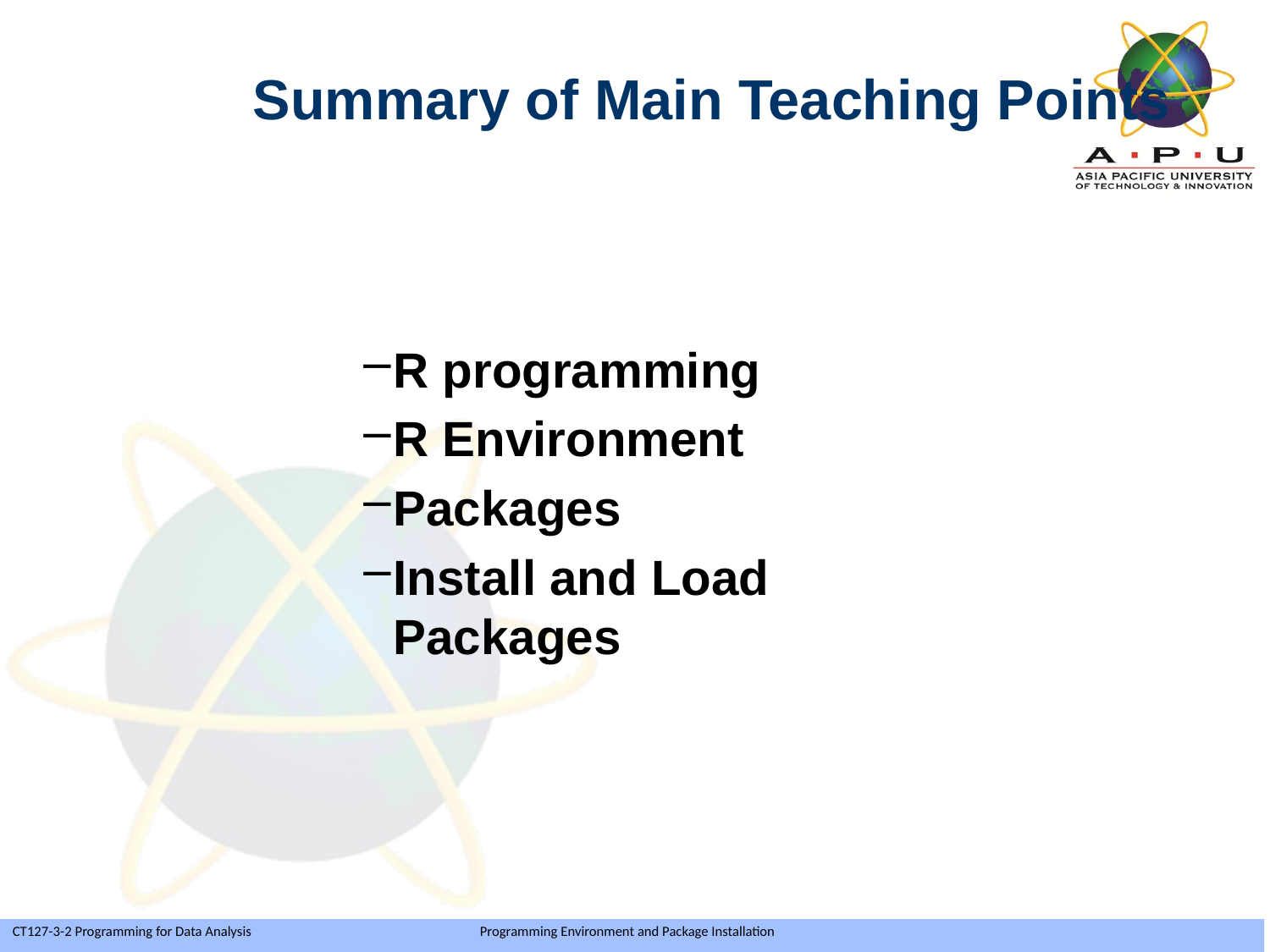

Summary of Main Teaching Points

R programming
R Environment
Packages
Install and Load Packages

Slide 14 of 16